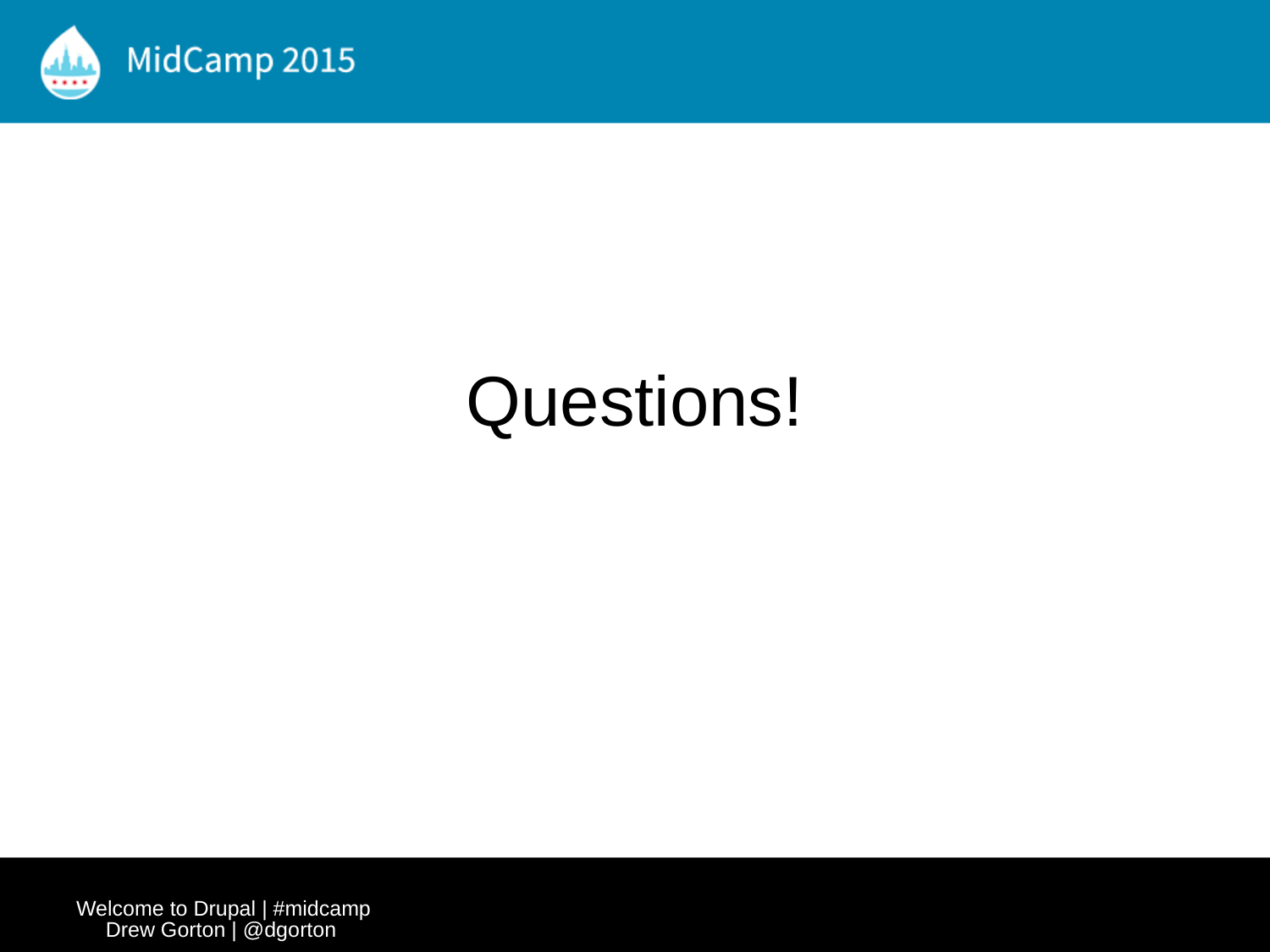

# Questions!

Welcome to Drupal | #midcamp                                                                                                                                               Drew Gorton | @dgorton